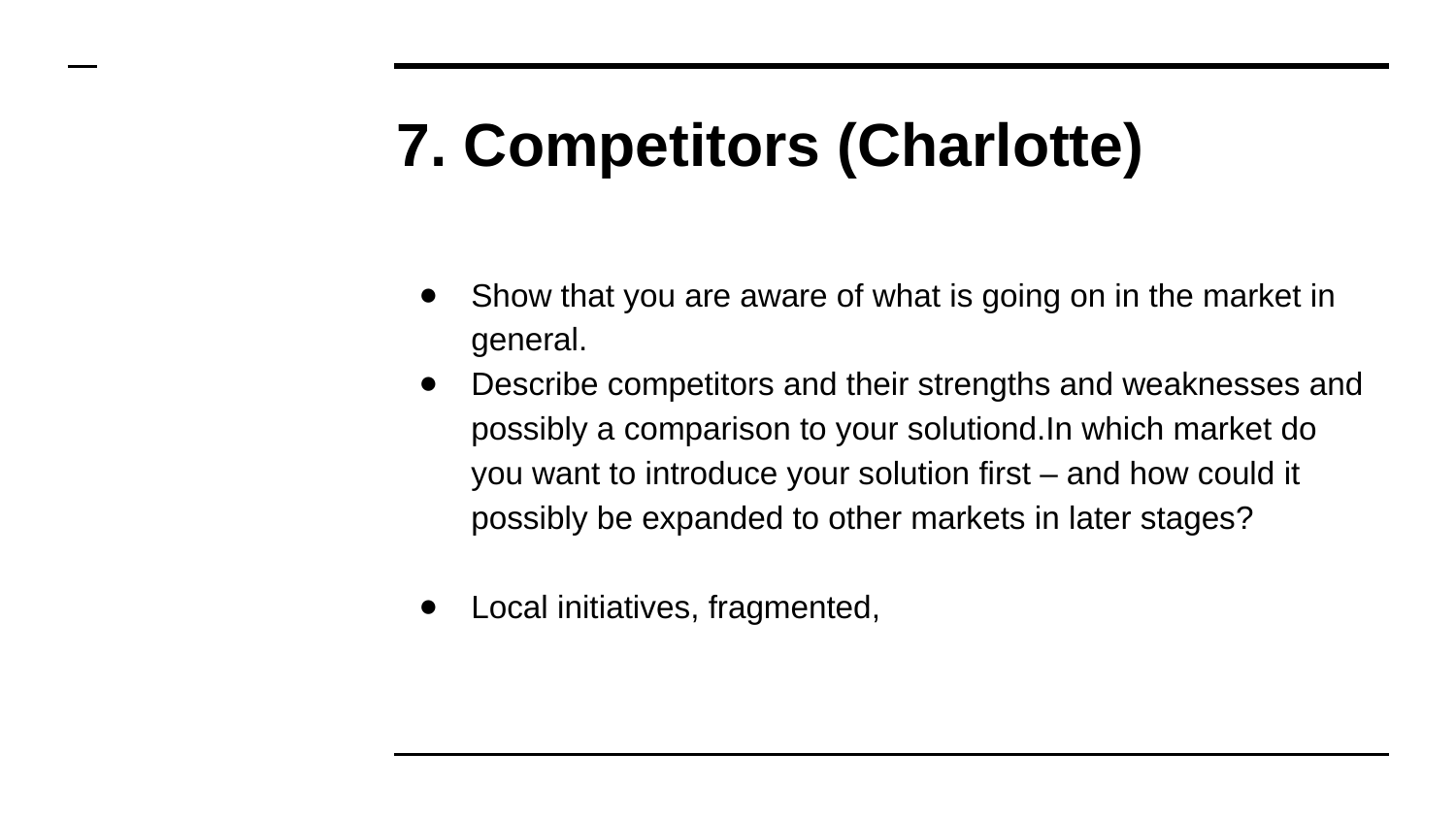

# 7. Competitors (Charlotte)
Show that you are aware of what is going on in the market in general.
Describe competitors and their strengths and weaknesses and possibly a comparison to your solutiond.In which market do you want to introduce your solution first – and how could it possibly be expanded to other markets in later stages?

Local initiatives, fragmented,